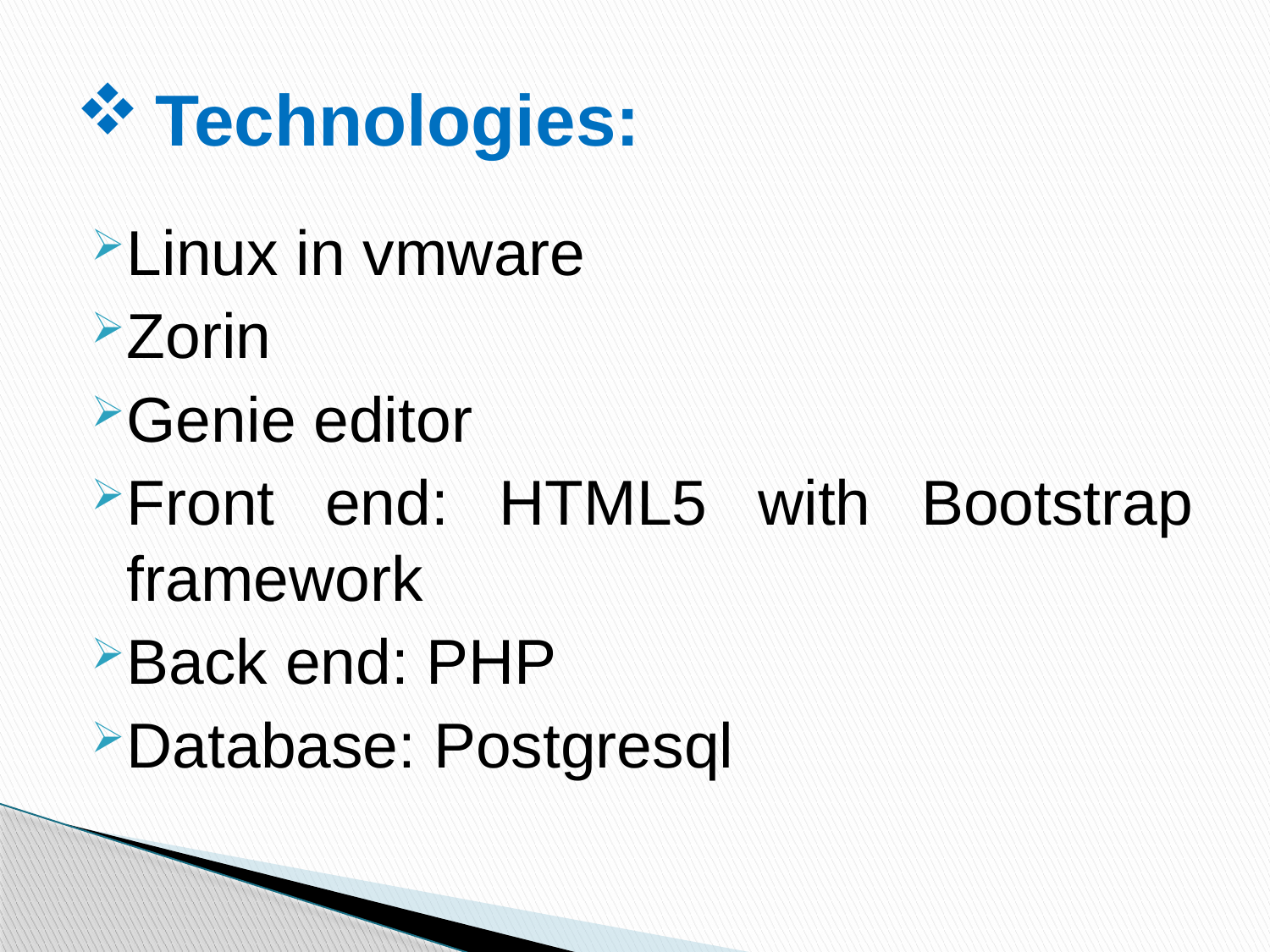

# Technologies:
Linux in vmware
Zorin
Genie editor
Front end: HTML5 with Bootstrap framework
Back end: PHP
Database: Postgresql